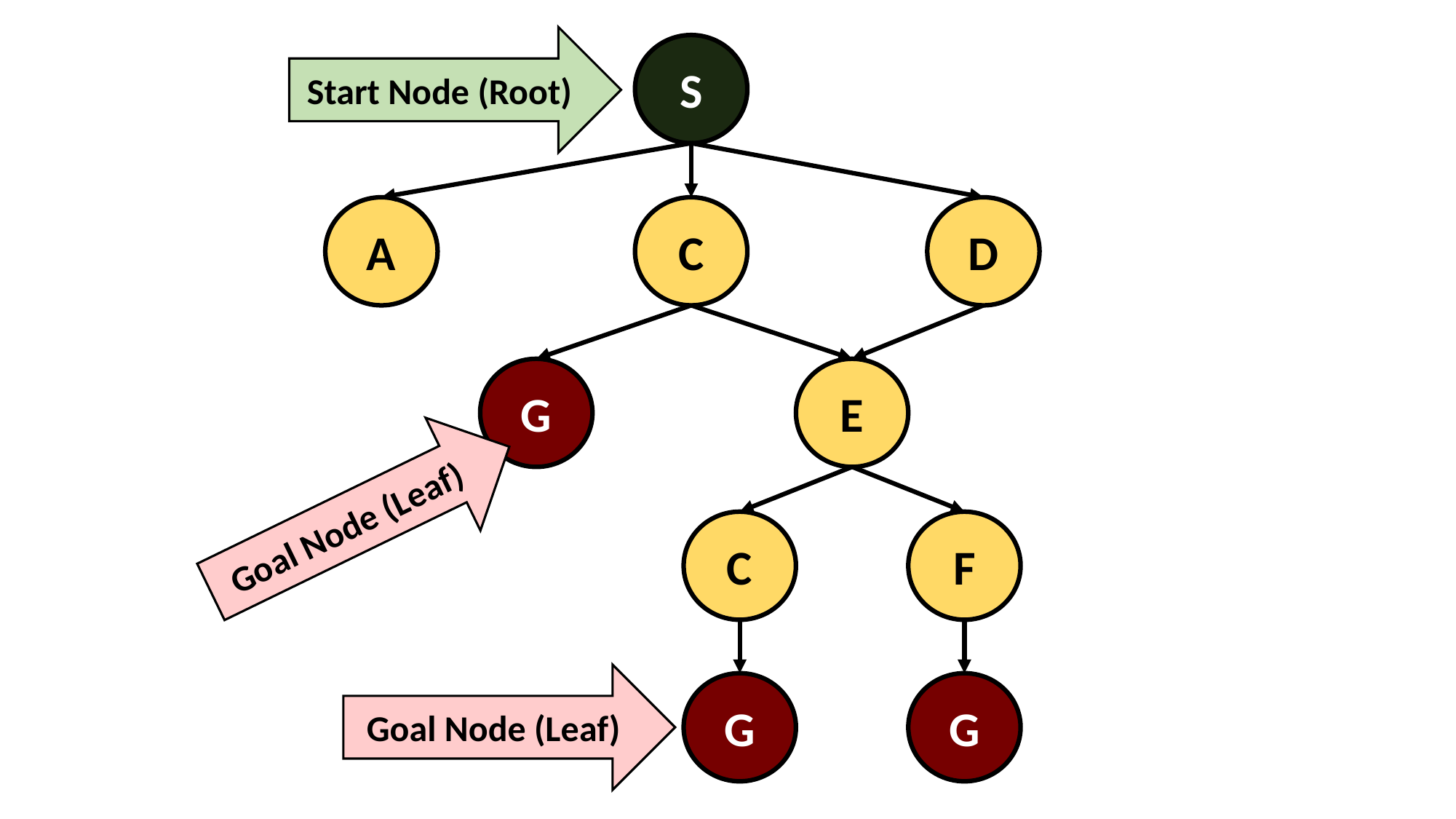

Start Node (Root)
S
A
C
D
G
E
Goal Node (Leaf)
C
F
Goal Node (Leaf)
G
G